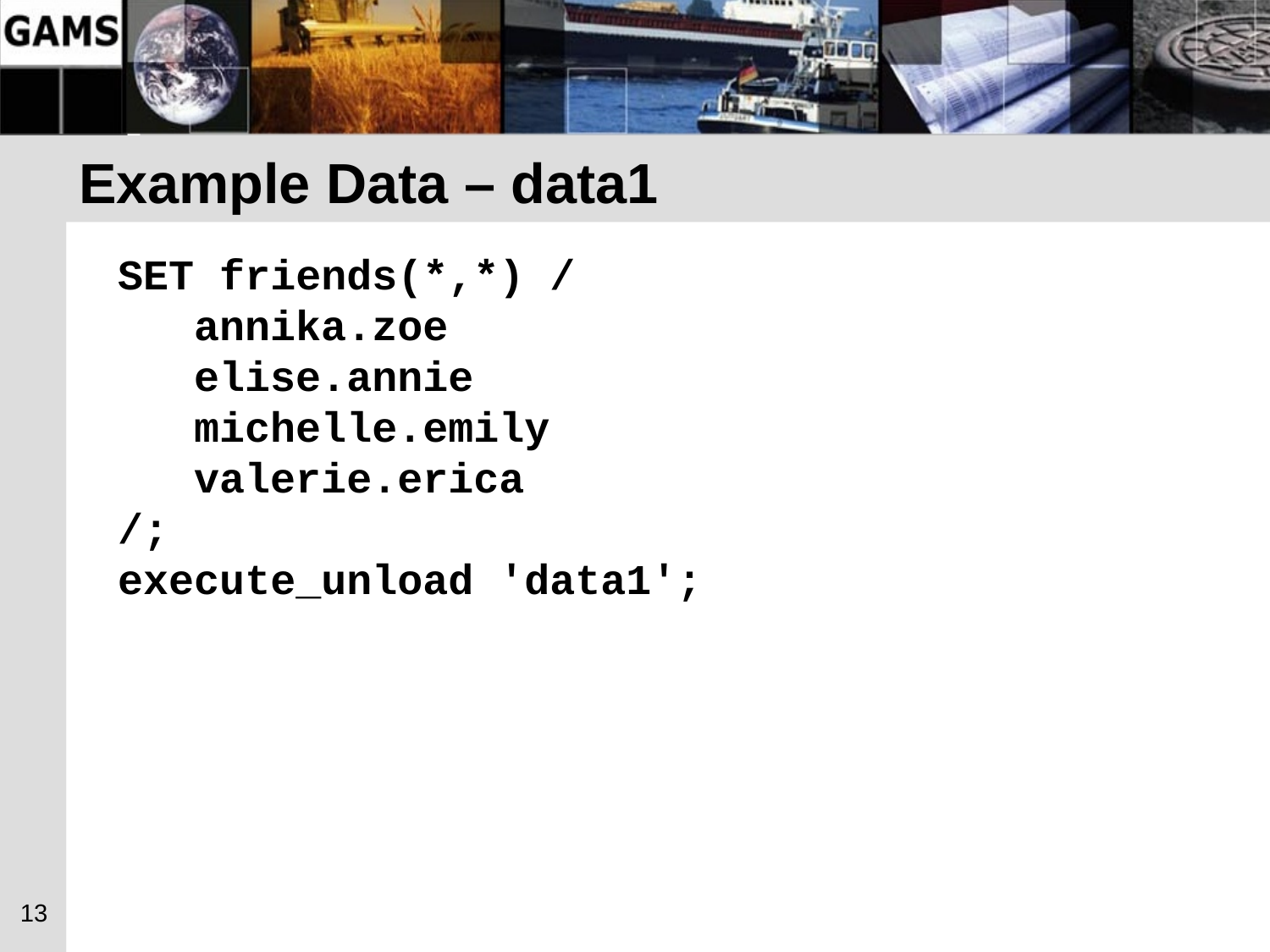

# Example Data – data1
SET friends(*,*) /
   annika.zoe
   elise.annie
   michelle.emily
   valerie.erica
/;
execute_unload 'data1';

13